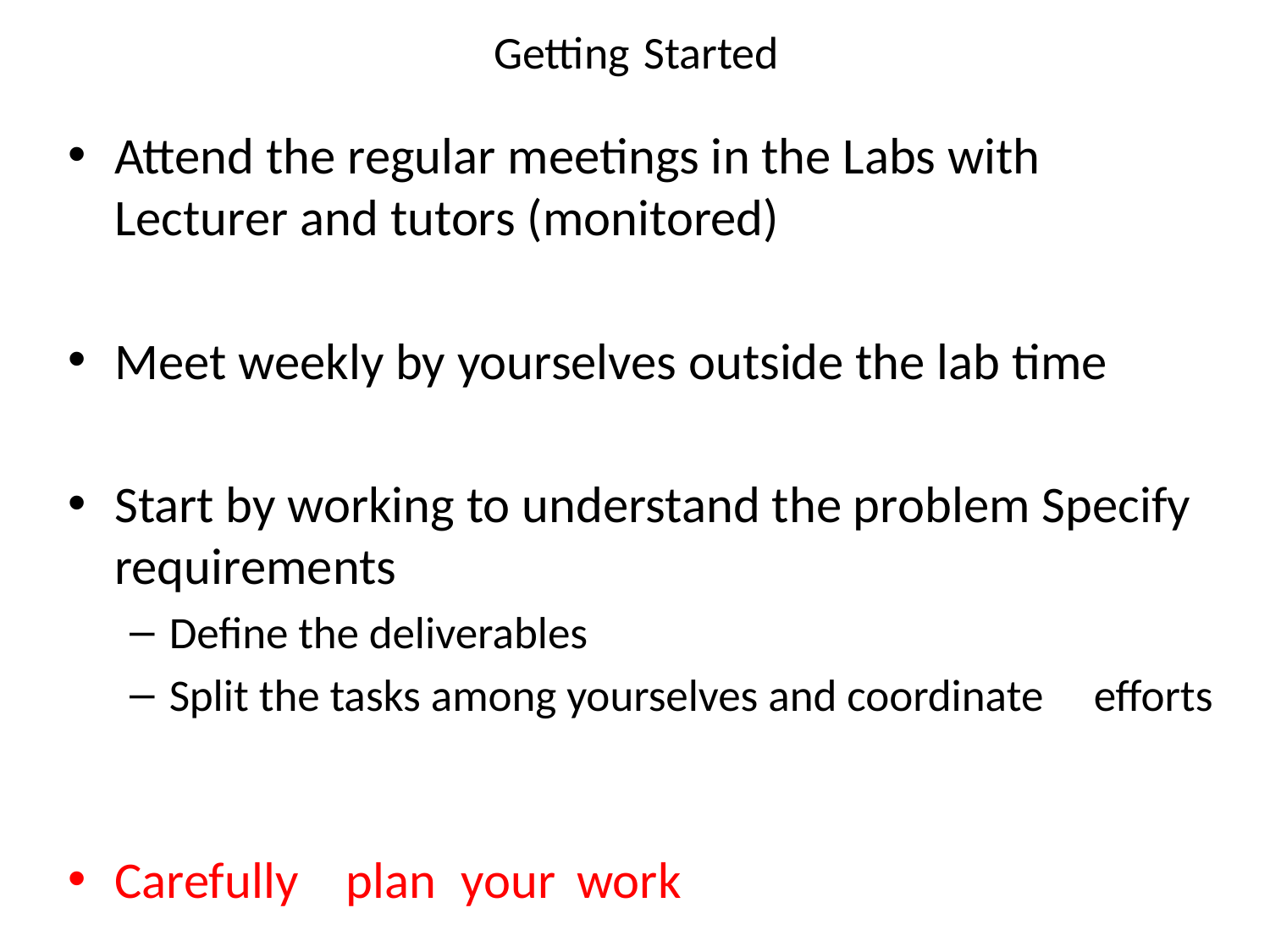

# Getting	Started
Attend the regular meetings in the Labs with Lecturer and tutors (monitored)

Meet weekly by yourselves outside the lab time

Start by working to understand the problem Specify requirements
Define the deliverables
Split the tasks among yourselves and coordinate	efforts

Carefully	plan	your	work